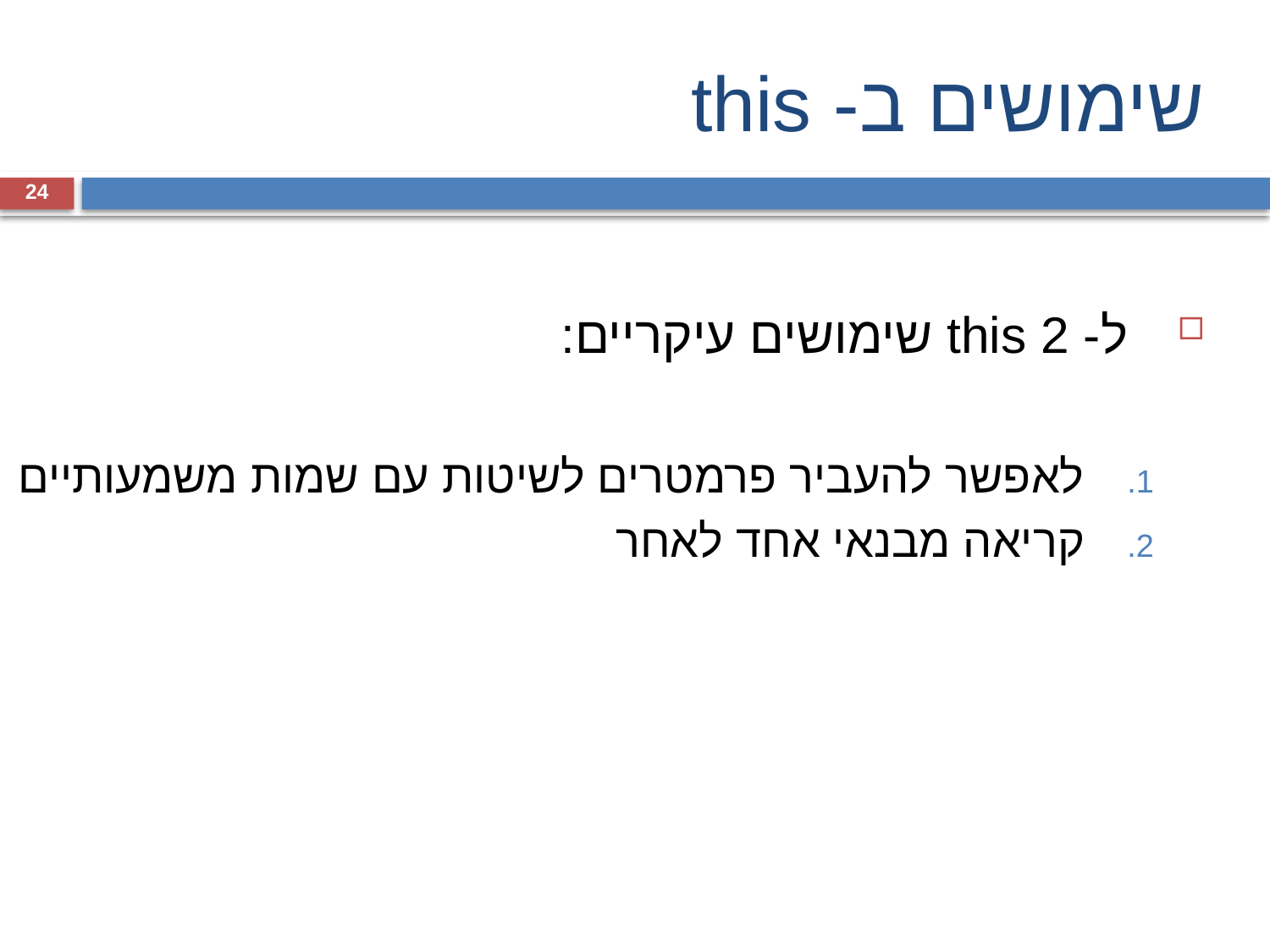

# שימושים ב- this
24

ל- this 2 שימושים עיקריים:

לאפשר להעביר פרמטרים לשיטות עם שמות משמעותיים
קריאה מבנאי אחד לאחר